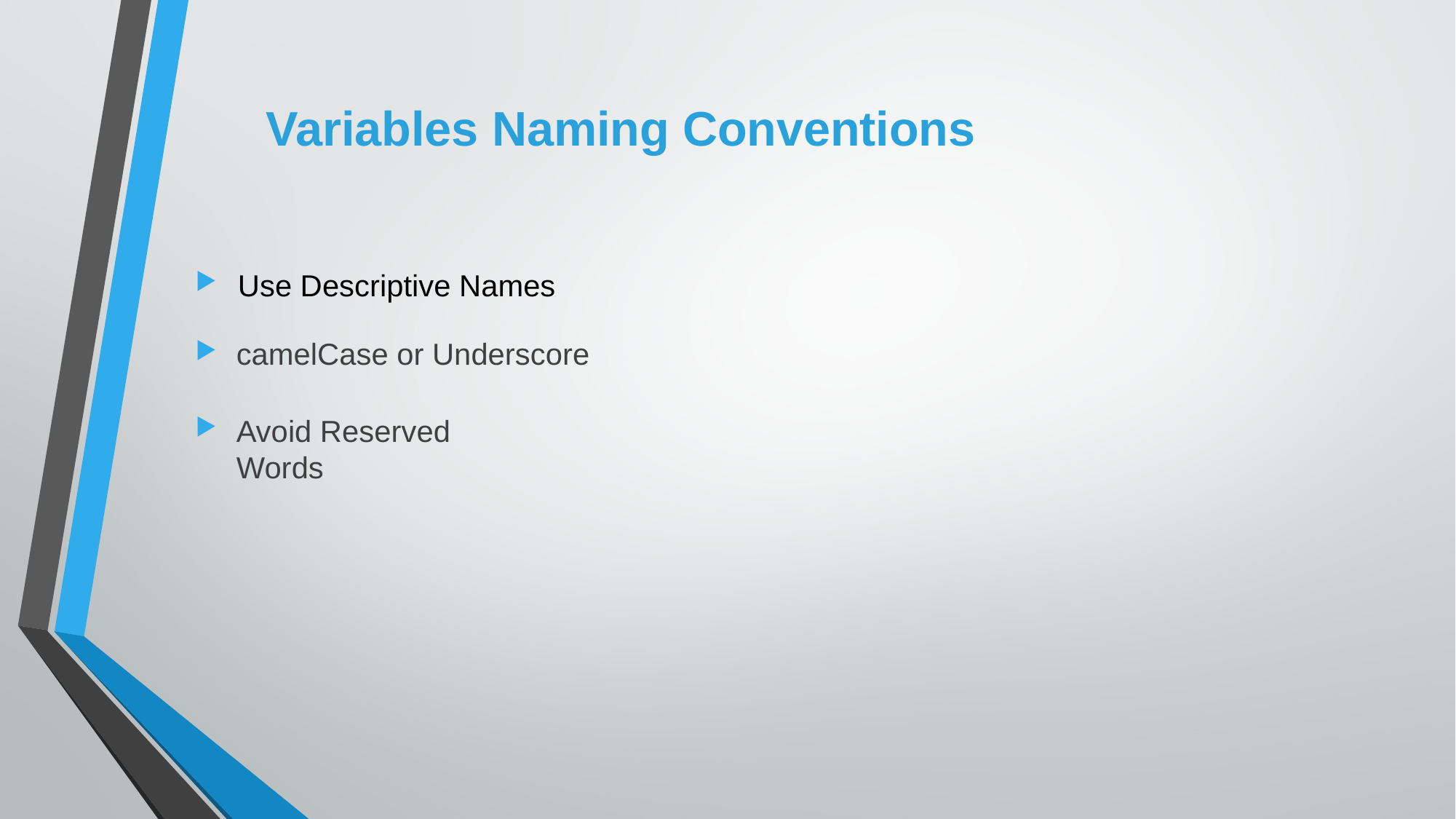

# Variables Naming Conventions
 Use Descriptive Names
camelCase or Underscore
Avoid Reserved Words